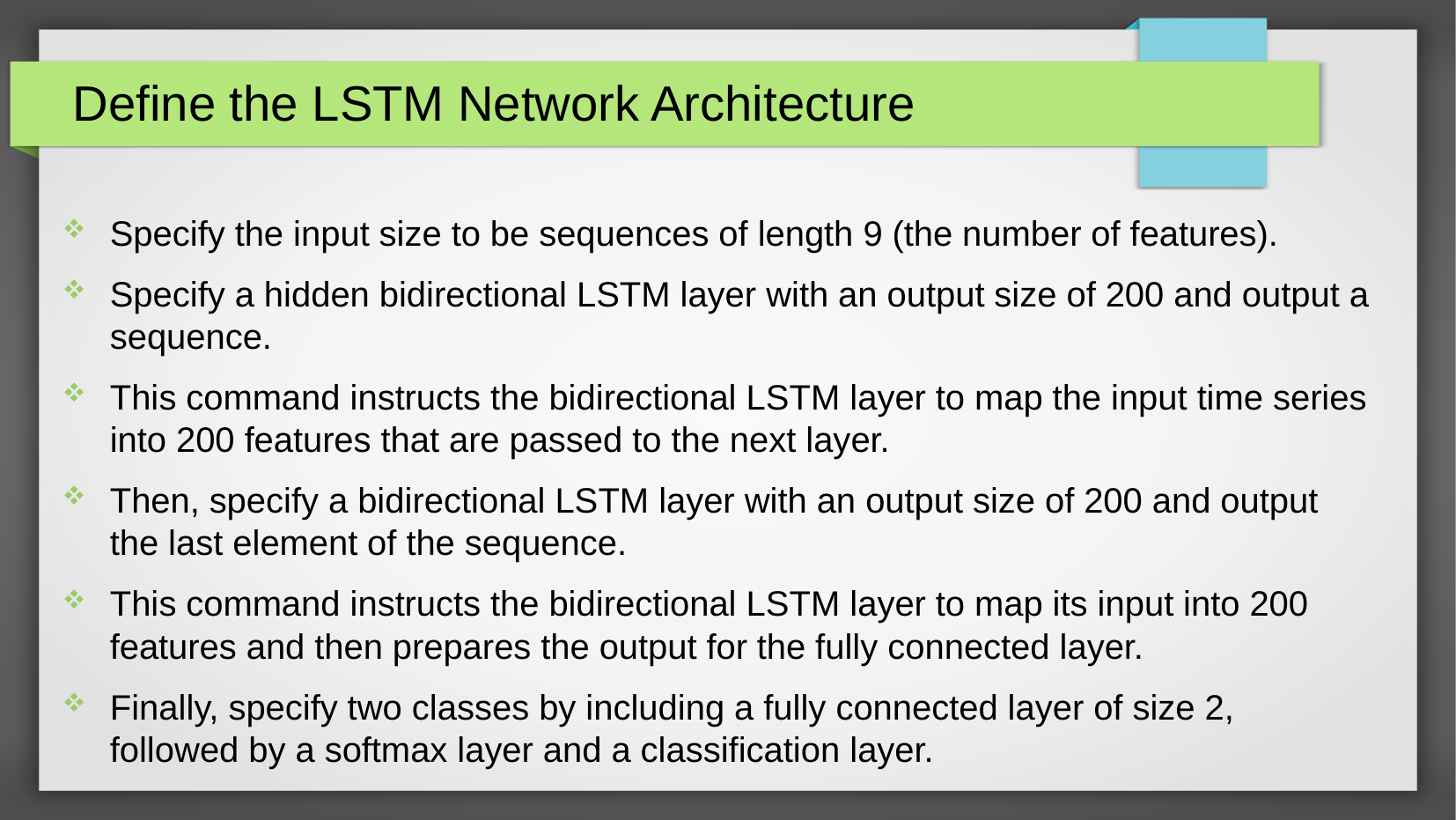

Define the LSTM Network Architecture
Specify the input size to be sequences of length 9 (the number of features).
Specify a hidden bidirectional LSTM layer with an output size of 200 and output a sequence.
This command instructs the bidirectional LSTM layer to map the input time series into 200 features that are passed to the next layer.
Then, specify a bidirectional LSTM layer with an output size of 200 and output the last element of the sequence.
This command instructs the bidirectional LSTM layer to map its input into 200 features and then prepares the output for the fully connected layer.
Finally, specify two classes by including a fully connected layer of size 2, followed by a softmax layer and a classification layer.